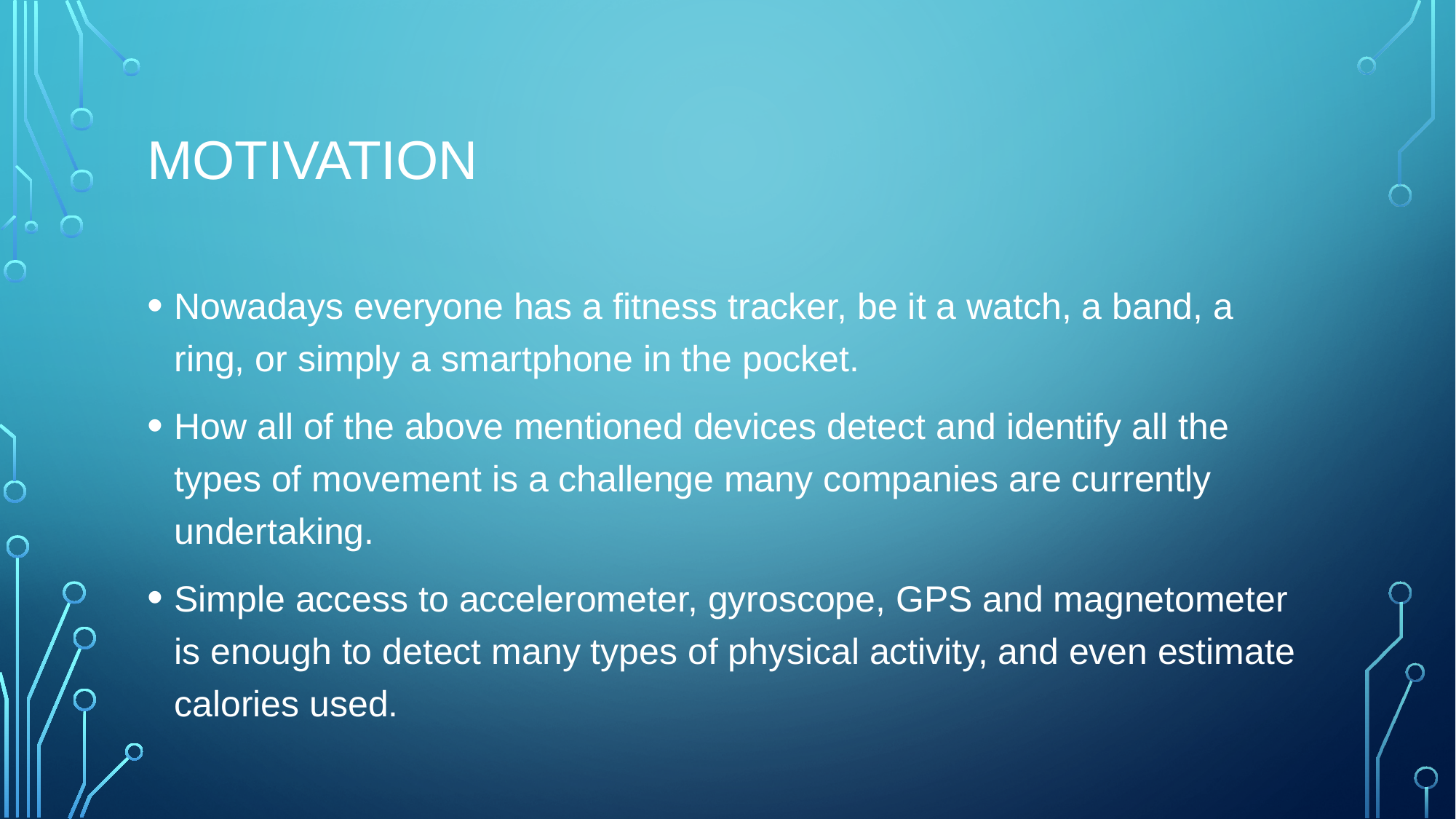

# Motivation
Nowadays everyone has a fitness tracker, be it a watch, a band, a ring, or simply a smartphone in the pocket.
How all of the above mentioned devices detect and identify all the types of movement is a challenge many companies are currently undertaking.
Simple access to accelerometer, gyroscope, GPS and magnetometer is enough to detect many types of physical activity, and even estimate calories used.